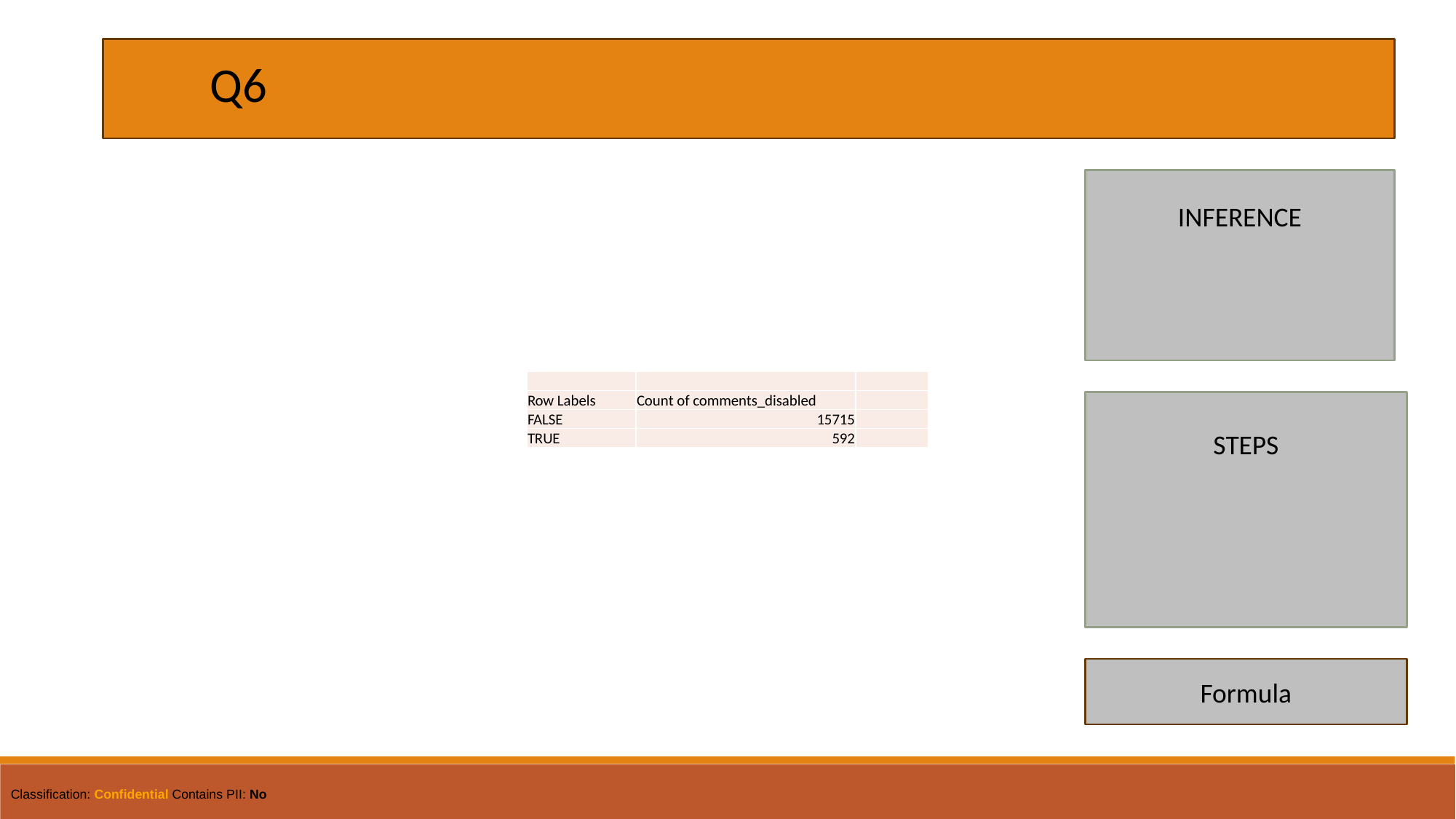

Q6
INFERENCE

|  |  |  |
| --- | --- | --- |
| Row Labels | Count of comments\_disabled |  |
| FALSE | 15715 |  |
| TRUE | 592 |  |
STEPS

Formula